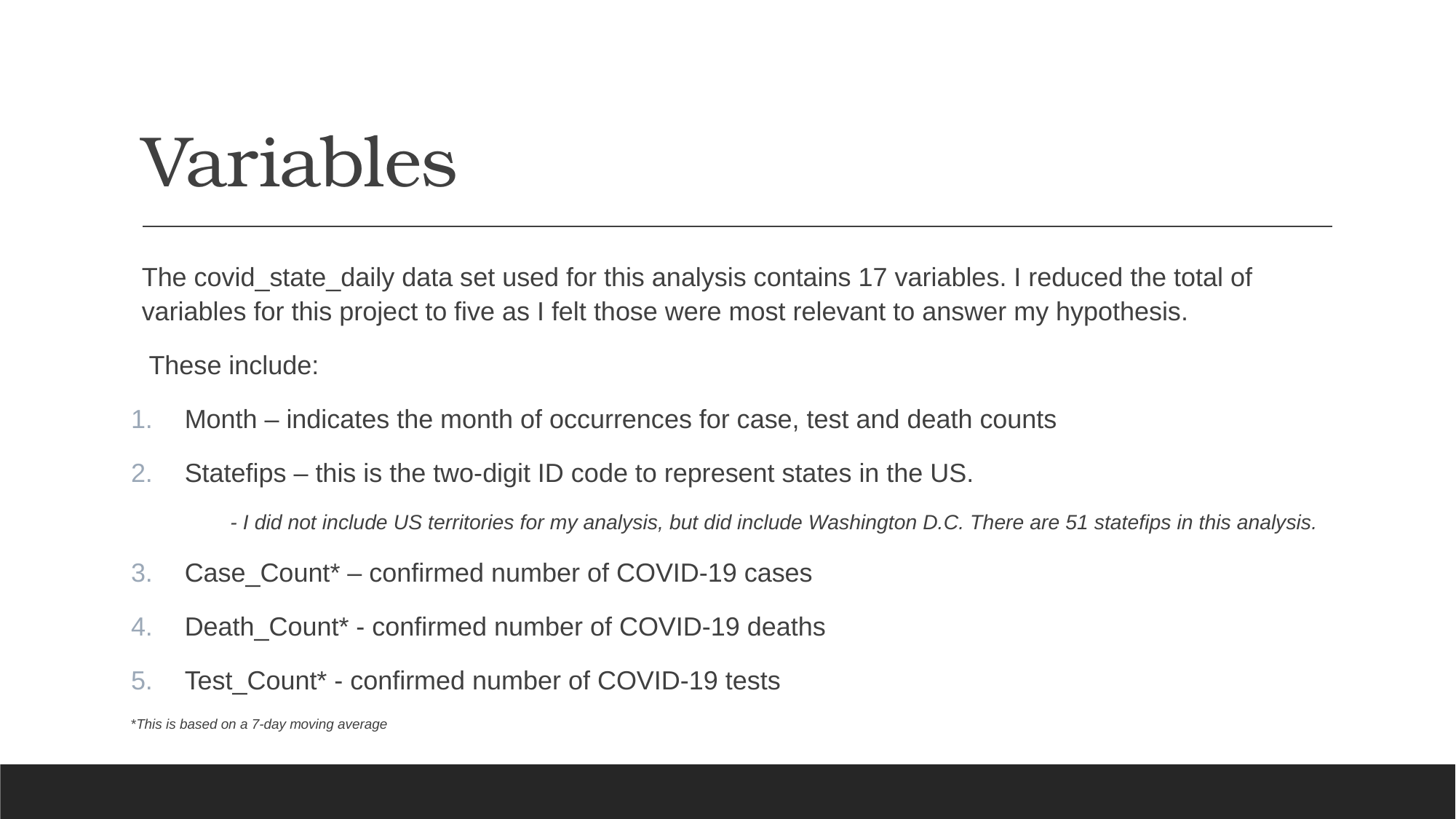

# Variables
The covid_state_daily data set used for this analysis contains 17 variables. I reduced the total of variables for this project to five as I felt those were most relevant to answer my hypothesis.
 These include:
Month – indicates the month of occurrences for case, test and death counts
Statefips – this is the two-digit ID code to represent states in the US.
	- I did not include US territories for my analysis, but did include Washington D.C. There are 51 statefips in this analysis.
Case_Count* – confirmed number of COVID-19 cases
Death_Count* - confirmed number of COVID-19 deaths
Test_Count* - confirmed number of COVID-19 tests
*This is based on a 7-day moving average